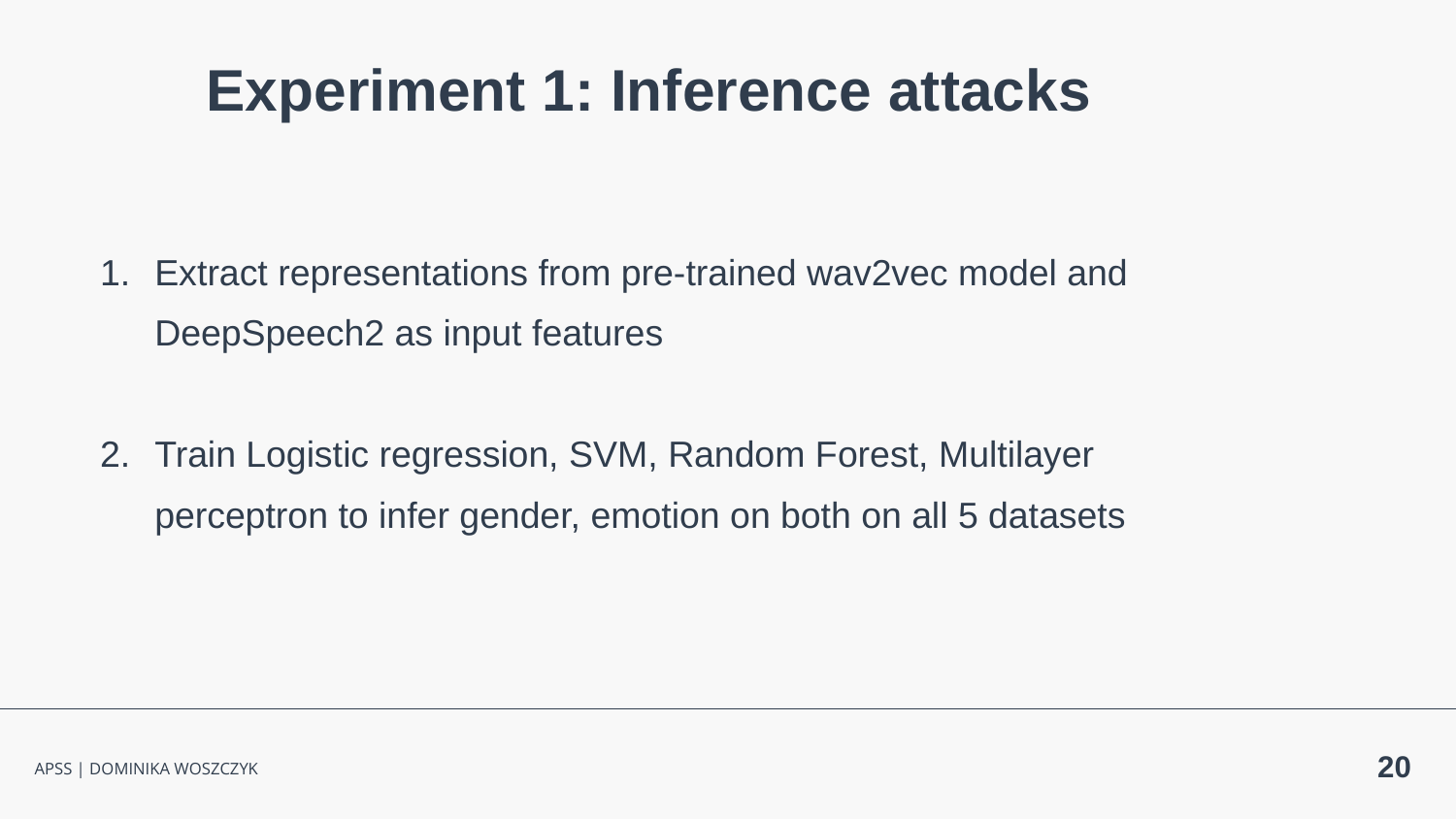

Experiment 1: Inference attacks
Extract representations from pre-trained wav2vec model and DeepSpeech2 as input features

Train Logistic regression, SVM, Random Forest, Multilayer perceptron to infer gender, emotion on both on all 5 datasets

20
APSS | DOMINIKA WOSZCZYK